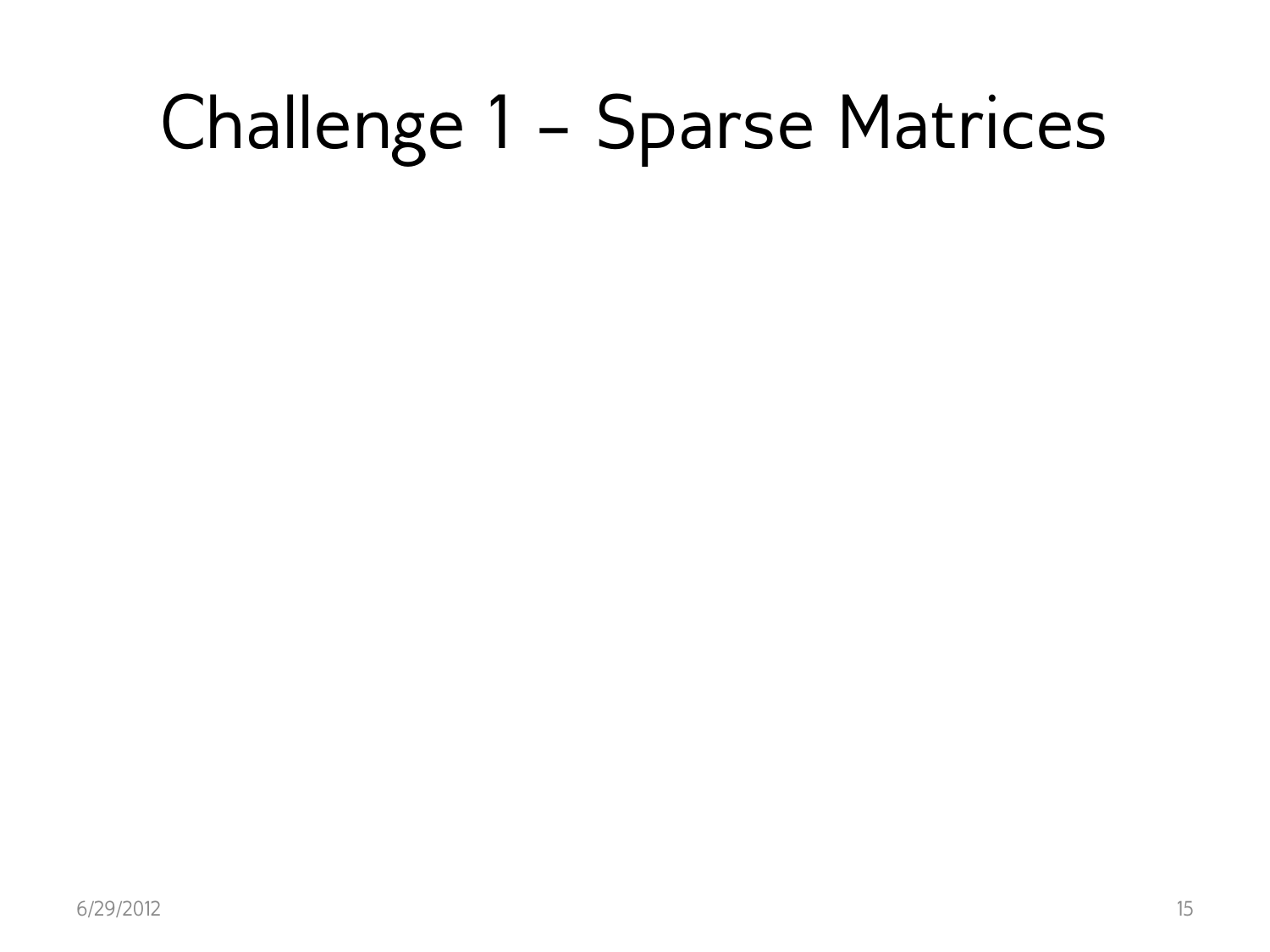

# Challenge 1 – Sparse Matrices
6/29/2012
15